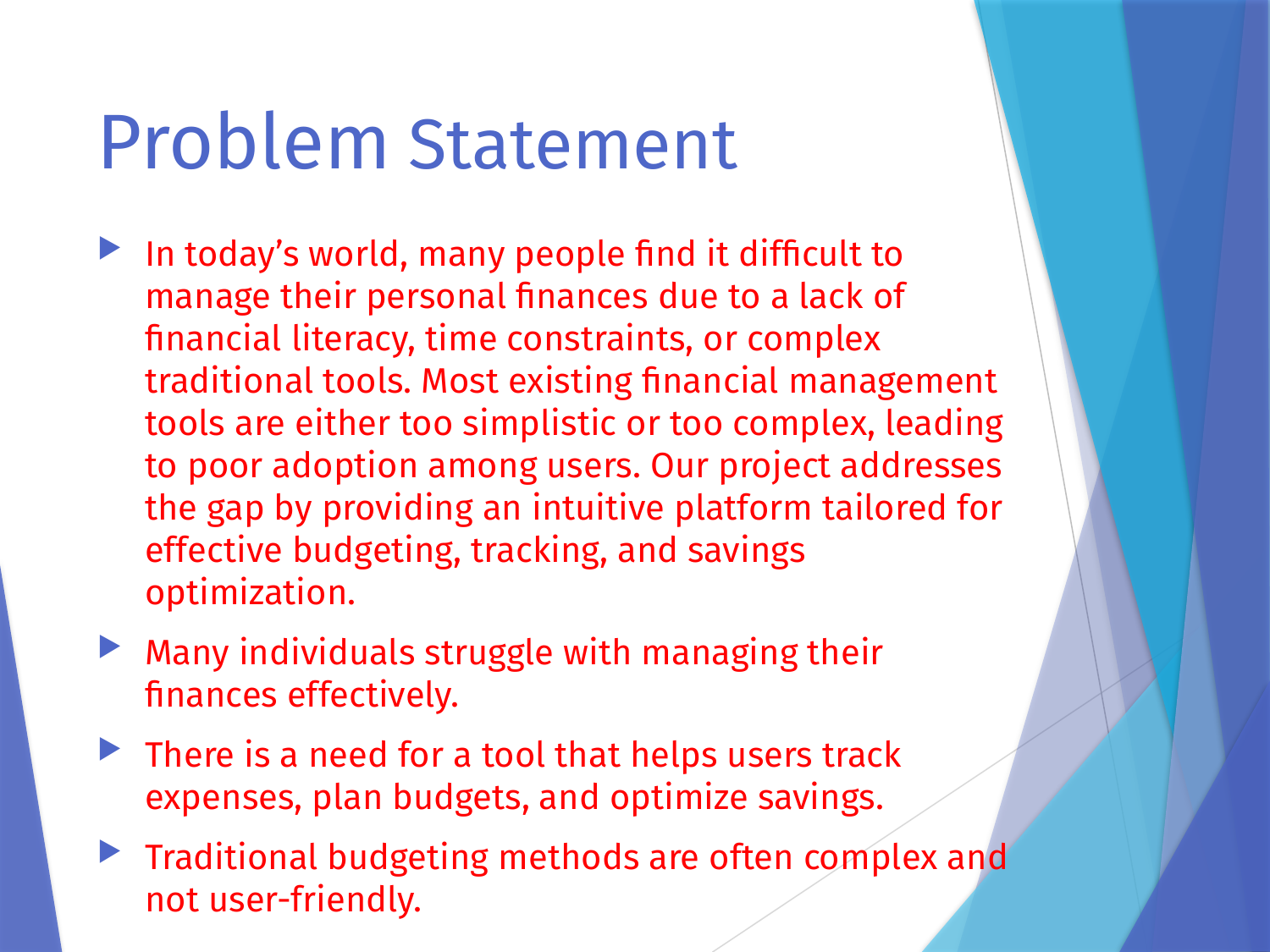

# Problem Statement
In today’s world, many people find it difficult to manage their personal finances due to a lack of financial literacy, time constraints, or complex traditional tools. Most existing financial management tools are either too simplistic or too complex, leading to poor adoption among users. Our project addresses the gap by providing an intuitive platform tailored for effective budgeting, tracking, and savings optimization.
Many individuals struggle with managing their finances effectively.
There is a need for a tool that helps users track expenses, plan budgets, and optimize savings.
Traditional budgeting methods are often complex and not user-friendly.